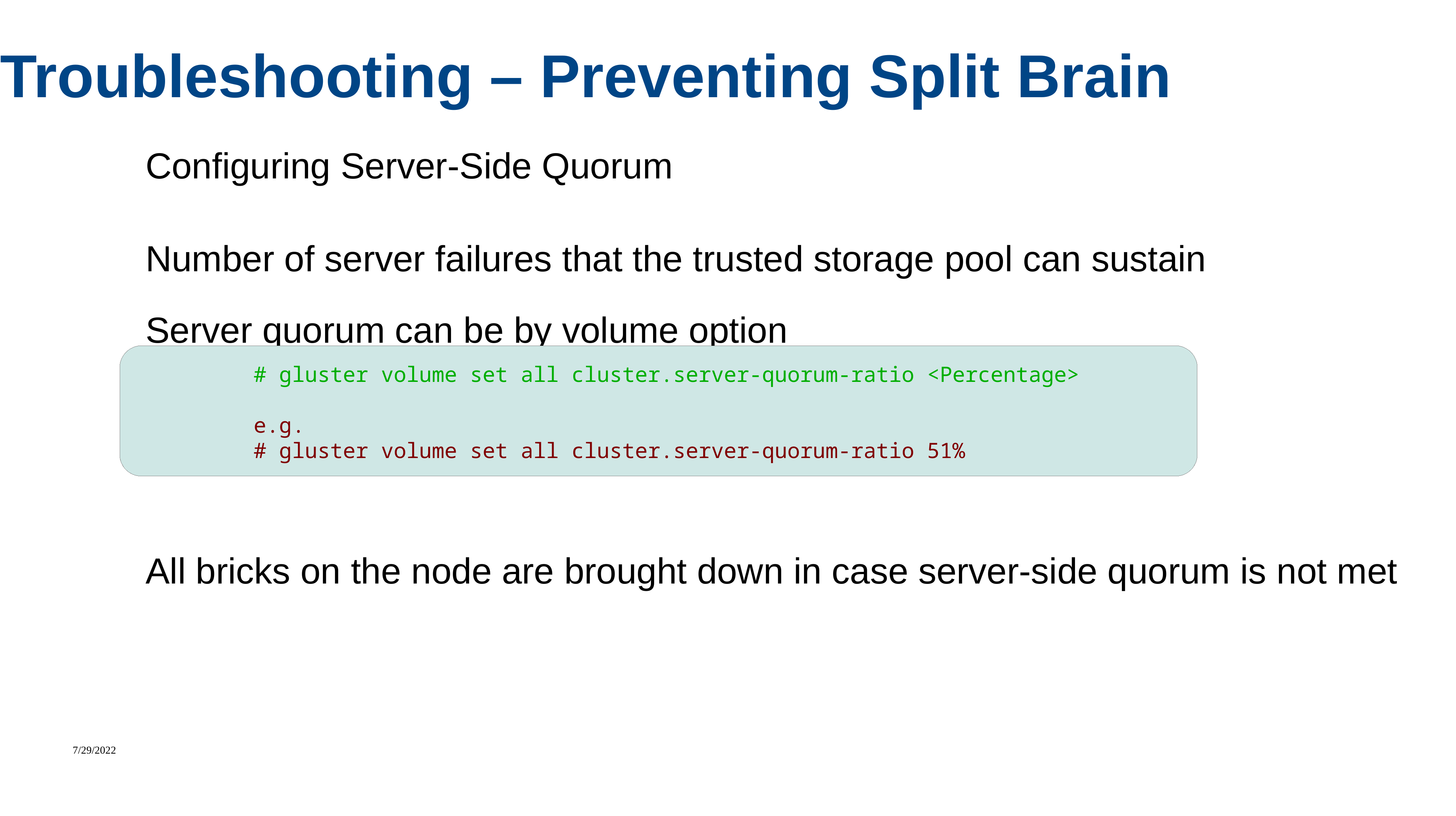

Troubleshooting – Preventing Split Brain

Configuring Server-Side Quorum
Number of server failures that the trusted storage pool can sustain
Server quorum can be by volume option
All bricks on the node are brought down in case server-side quorum is not met

# gluster volume set all cluster.server-quorum-ratio <Percentage>

e.g.
# gluster volume set all cluster.server-quorum-ratio 51%

7/29/2022